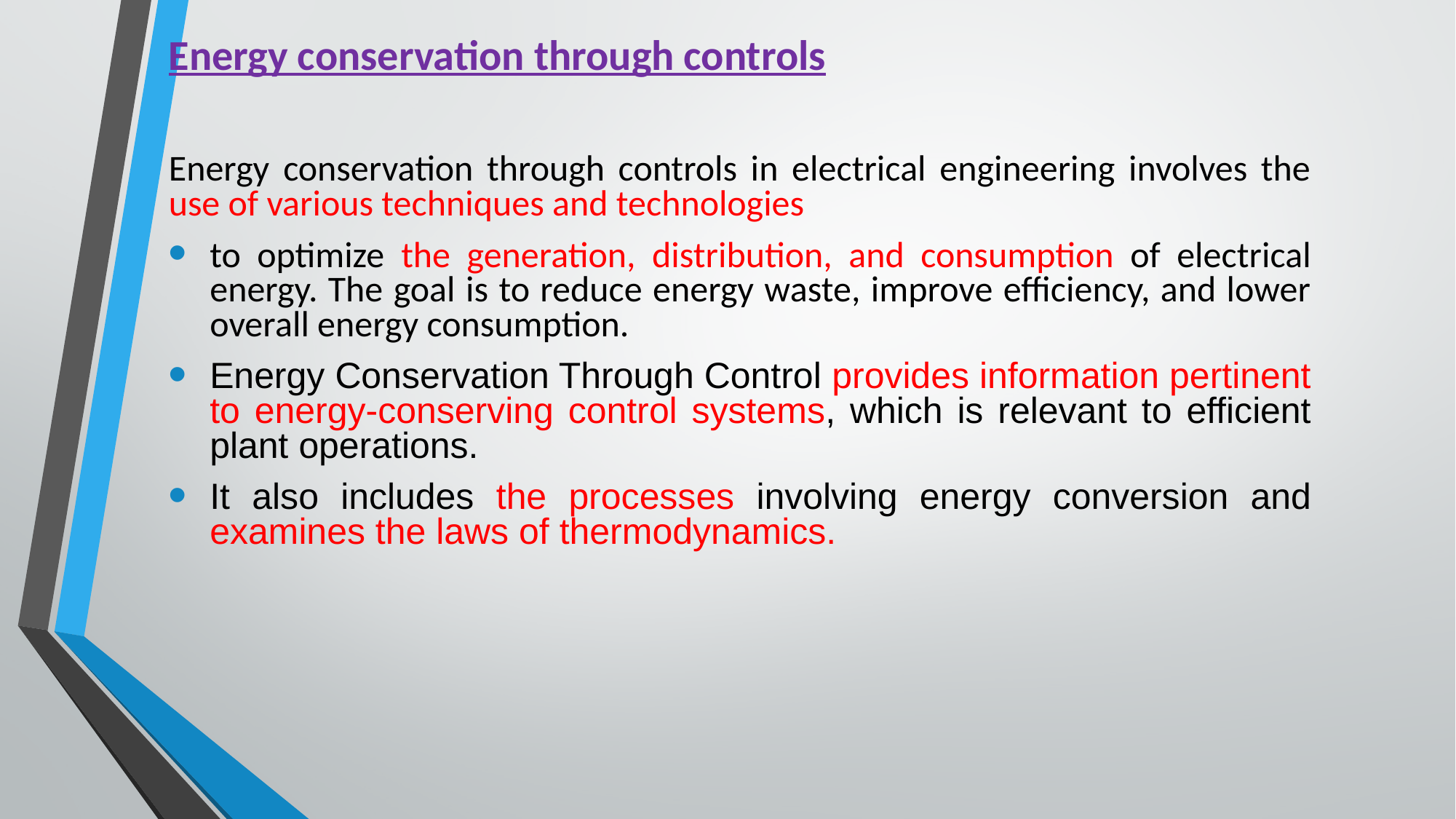

Energy conservation through controls

Energy conservation through controls in electrical engineering involves the use of various techniques and technologies
to optimize the generation, distribution, and consumption of electrical energy. The goal is to reduce energy waste, improve efficiency, and lower overall energy consumption.
Energy Conservation Through Control provides information pertinent to energy-conserving control systems, which is relevant to efficient plant operations.
It also includes the processes involving energy conversion and examines the laws of thermodynamics.